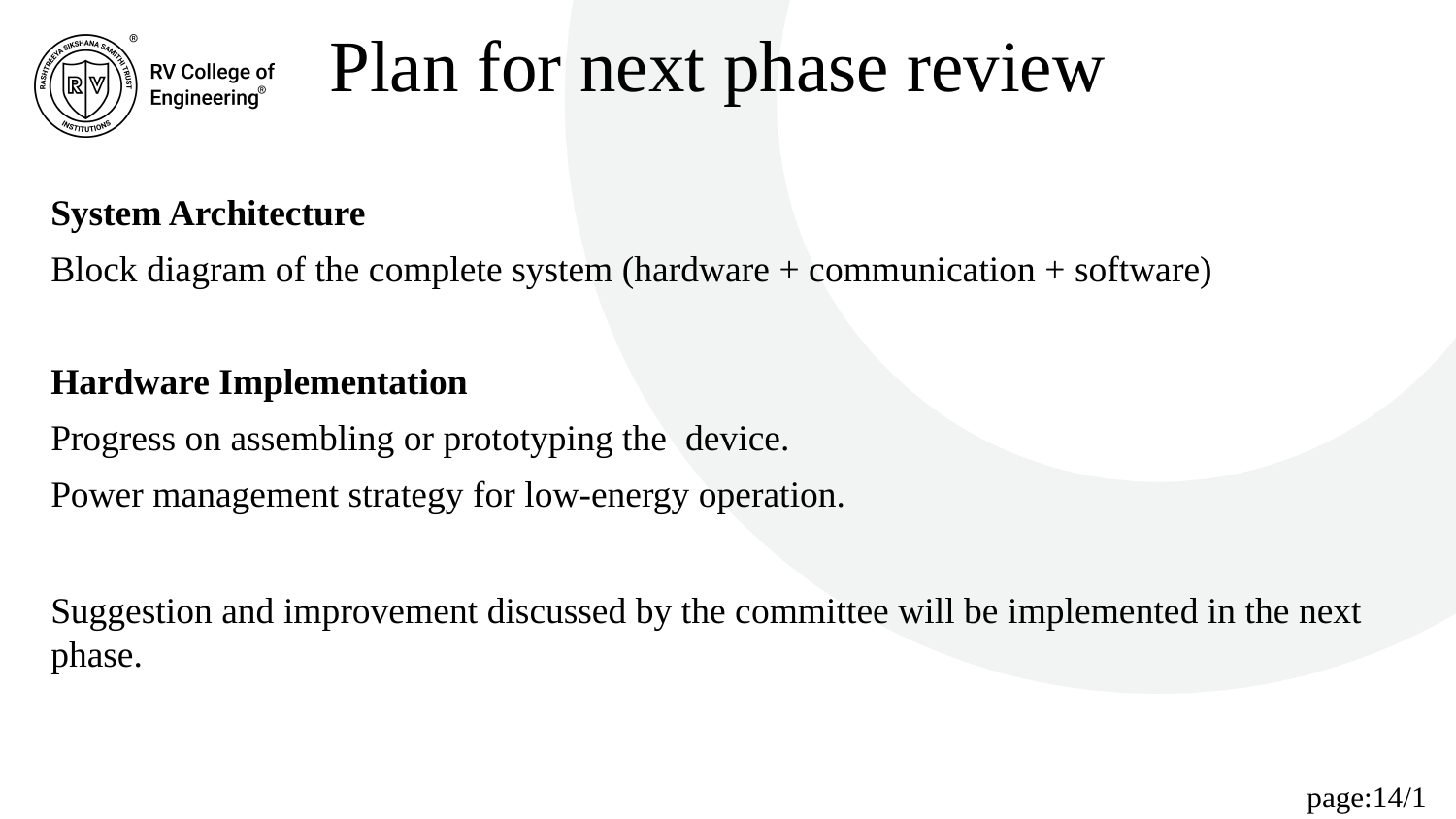

# Plan for next phase review
System Architecture
Block diagram of the complete system (hardware + communication + software)

Hardware Implementation
Progress on assembling or prototyping the  device.
Power management strategy for low-energy operation.

Suggestion and improvement discussed by the committee will be implemented in the next phase.
page:14/16